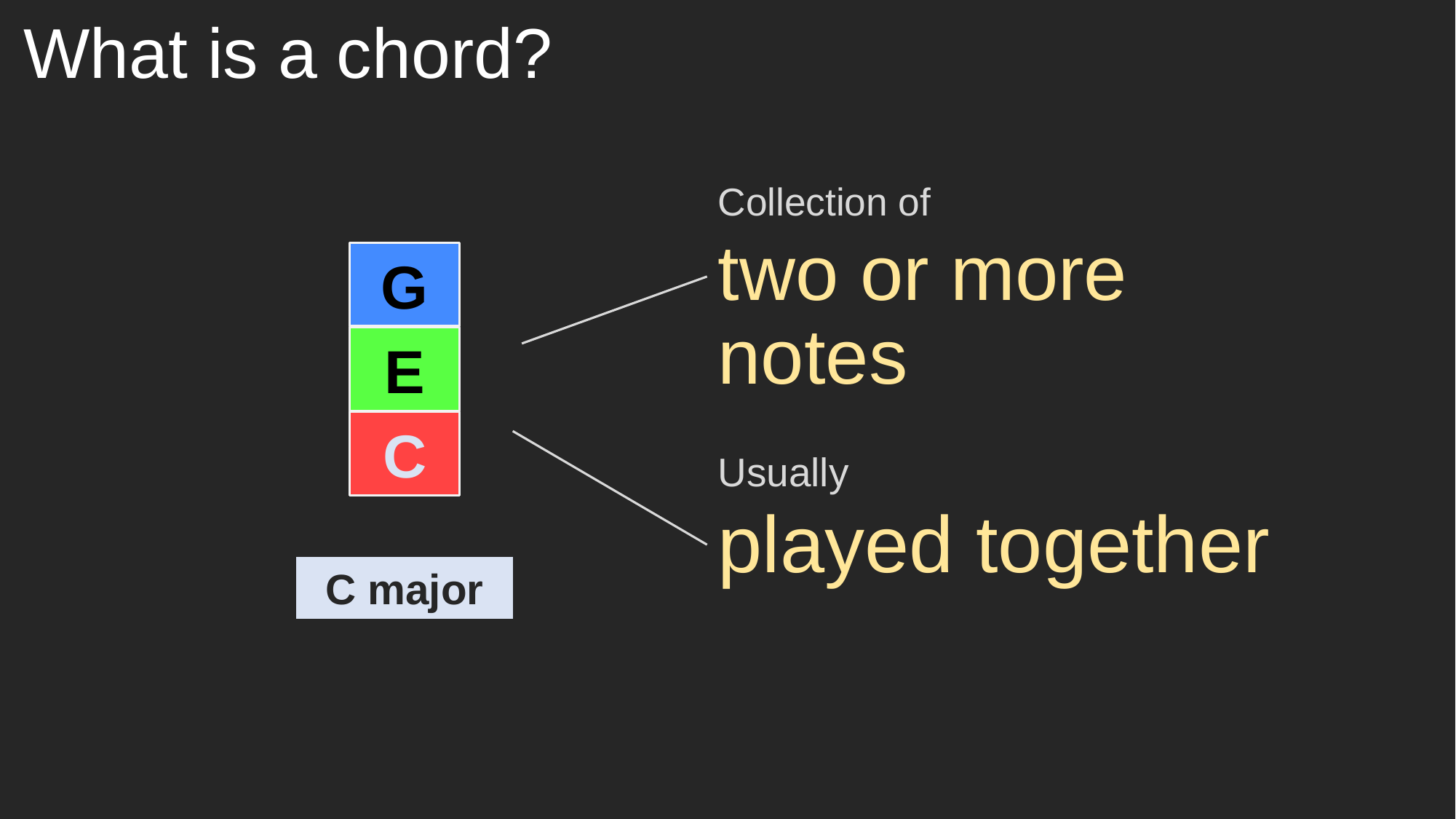

# What is a chord?
Collection of
two or more notes
G
E
C
Usually
played together
C major